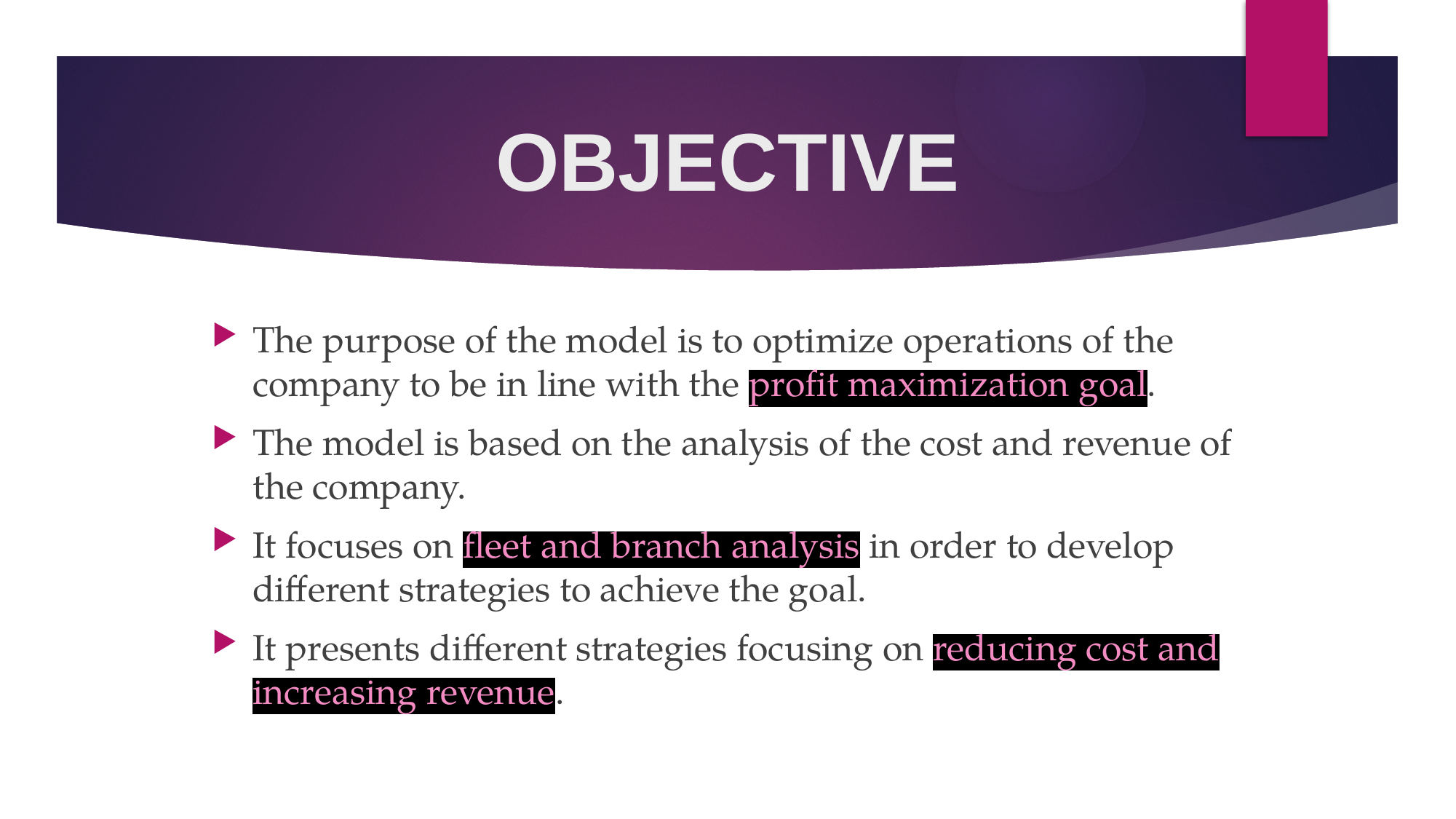

# OBJECTIVE
The purpose of the model is to optimize operations of the company to be in line with the profit maximization goal.
The model is based on the analysis of the cost and revenue of the company.
It focuses on fleet and branch analysis in order to develop different strategies to achieve the goal.
It presents different strategies focusing on reducing cost and increasing revenue.